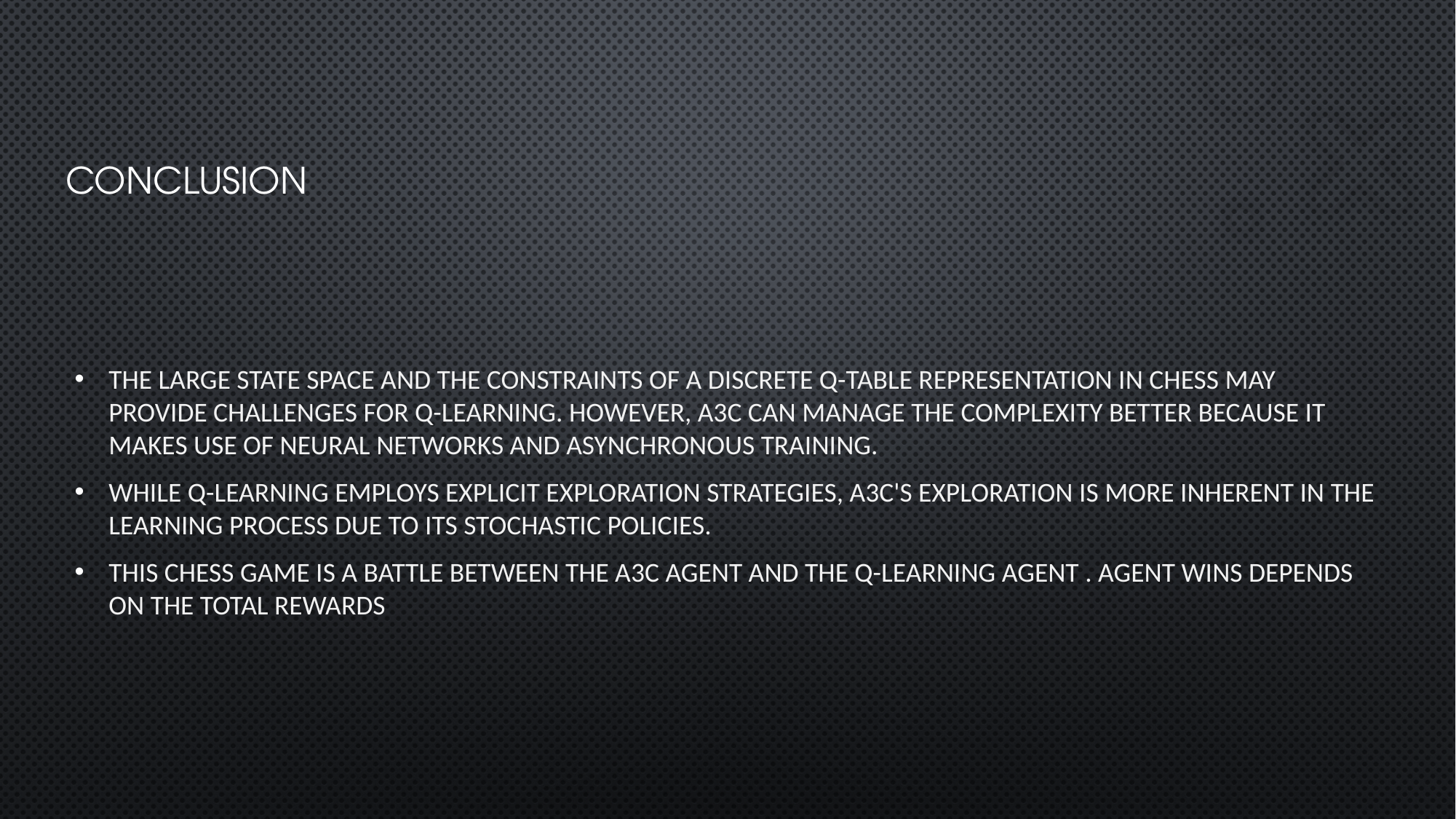

# Conclusion
The large state space and the constraints of a discrete Q-table representation in chess may provide challenges for Q-learning. However, A3C can manage the complexity better because it makes use of neural networks and asynchronous training.
While Q-learning employs explicit exploration strategies, A3C's exploration is more inherent in the learning process due to its stochastic policies.
This chess game is a battle between the A3C agent and the Q-learning agent . Agent wins depends on the total rewards